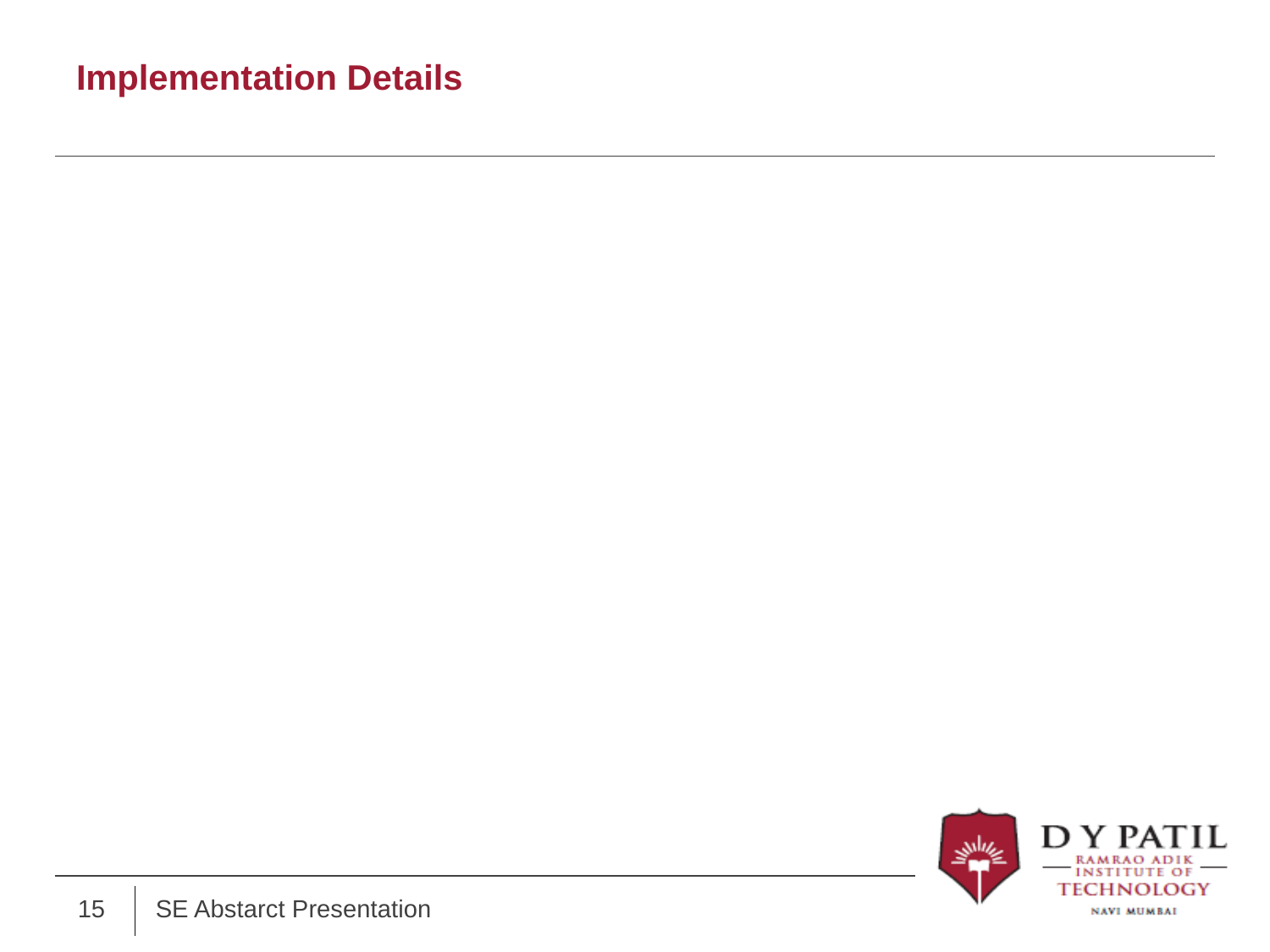

# Implementation Details

15
SE Abstarct Presentation